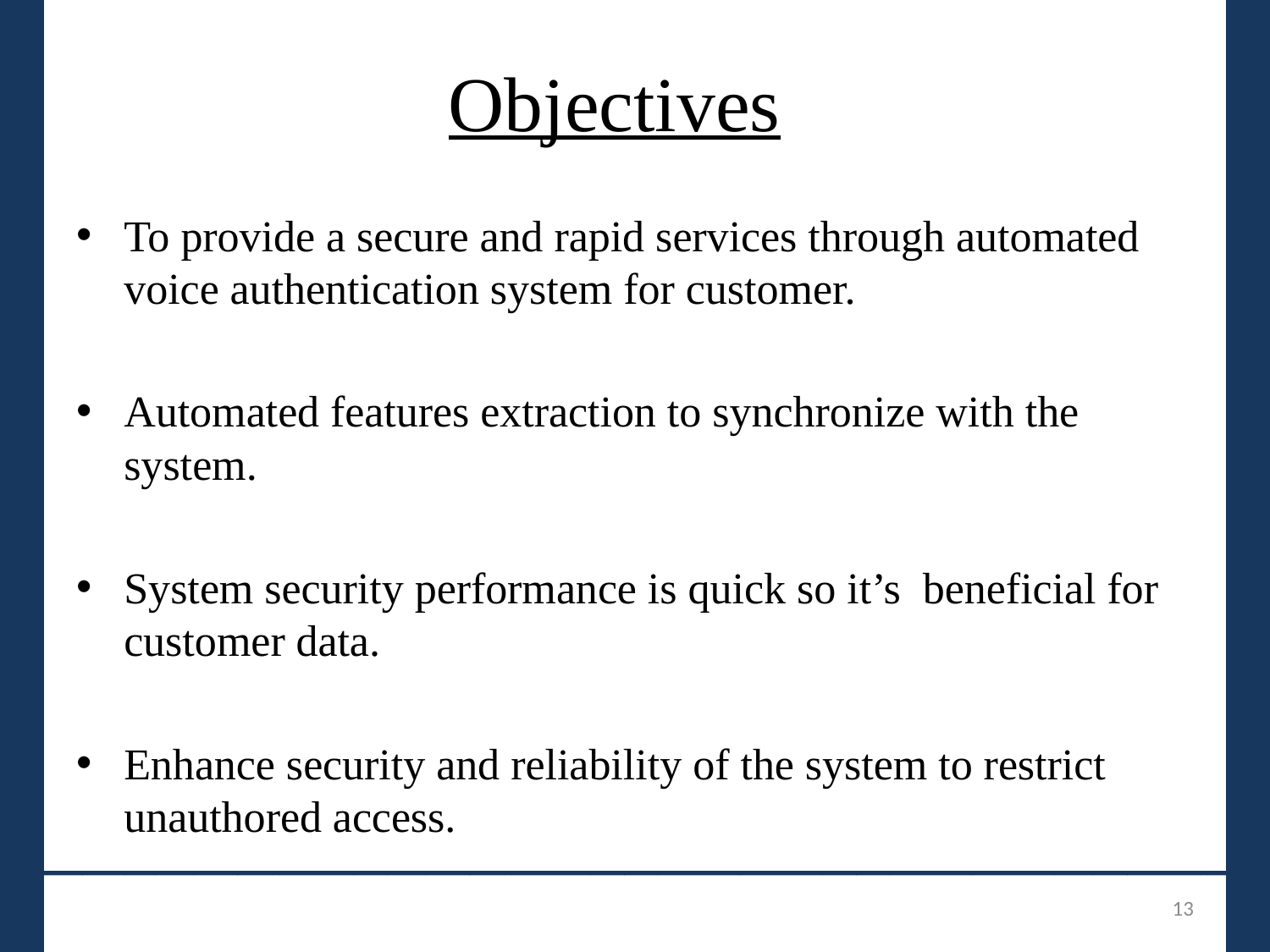

# Objectives
To provide a secure and rapid services through automated voice authentication system for customer.

Automated features extraction to synchronize with the system.

System security performance is quick so it’s  beneficial for customer data.

Enhance security and reliability of the system to restrict unauthored access.
_______________________________
13